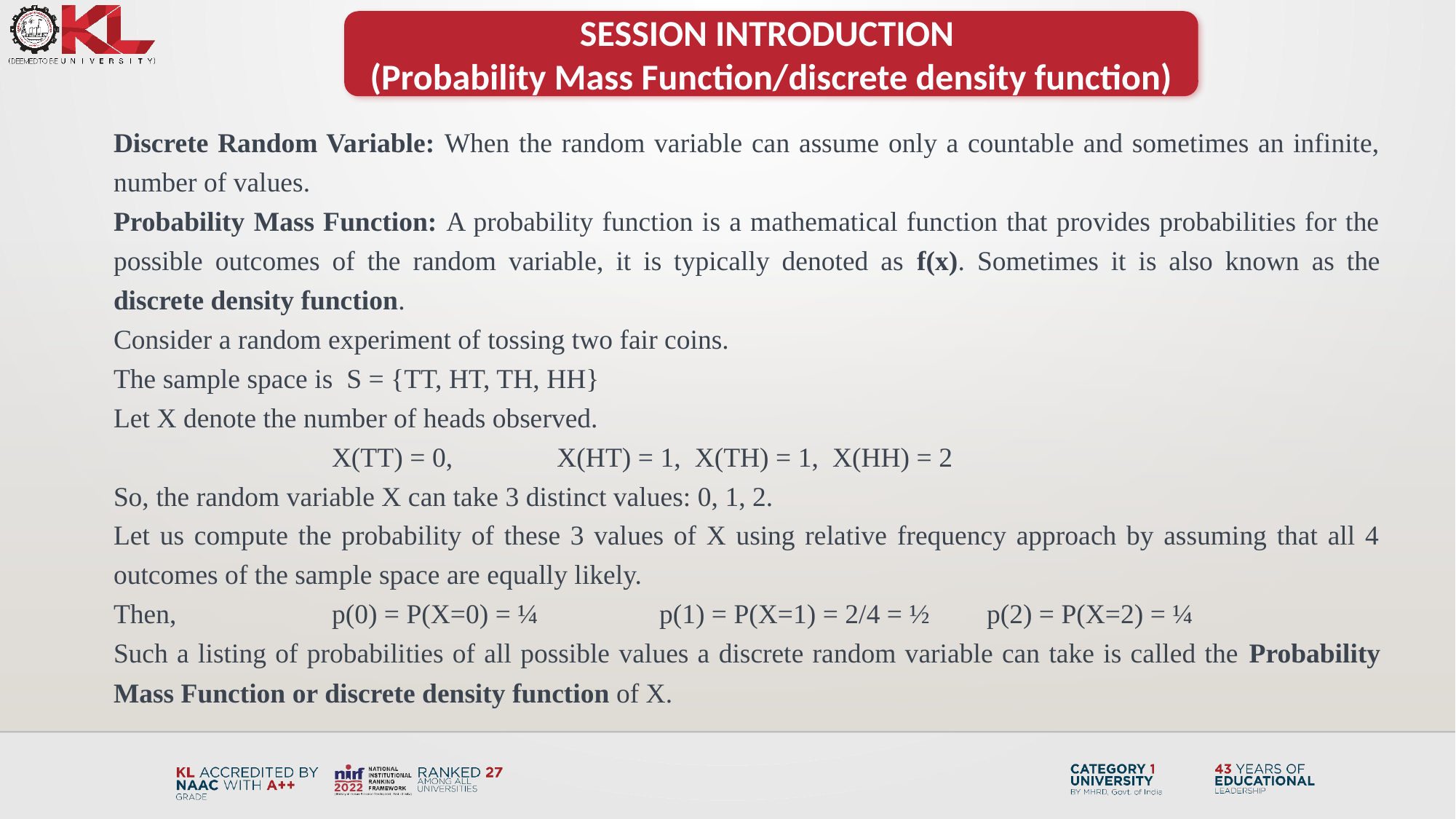

SESSION INTRODUCTION
(Probability Mass Function/discrete density function)
Discrete Random Variable: When the random variable can assume only a countable and sometimes an infinite, number of values.
Probability Mass Function: A probability function is a mathematical function that provides probabilities for the possible outcomes of the random variable, it is typically denoted as f(x). Sometimes it is also known as the discrete density function.
Consider a random experiment of tossing two fair coins.
The sample space is  S = {TT, HT, TH, HH}
Let X denote the number of heads observed.
		X(TT) = 0,	 X(HT) = 1,  X(TH) = 1,  X(HH) = 2
So, the random variable X can take 3 distinct values: 0, 1, 2.
Let us compute the probability of these 3 values of X using relative frequency approach by assuming that all 4 outcomes of the sample space are equally likely.
Then,		p(0) = P(X=0) = ¼ 		p(1) = P(X=1) = 2/4 = ½	p(2) = P(X=2) = ¼
Such a listing of probabilities of all possible values a discrete random variable can take is called the Probability Mass Function or discrete density function of X.